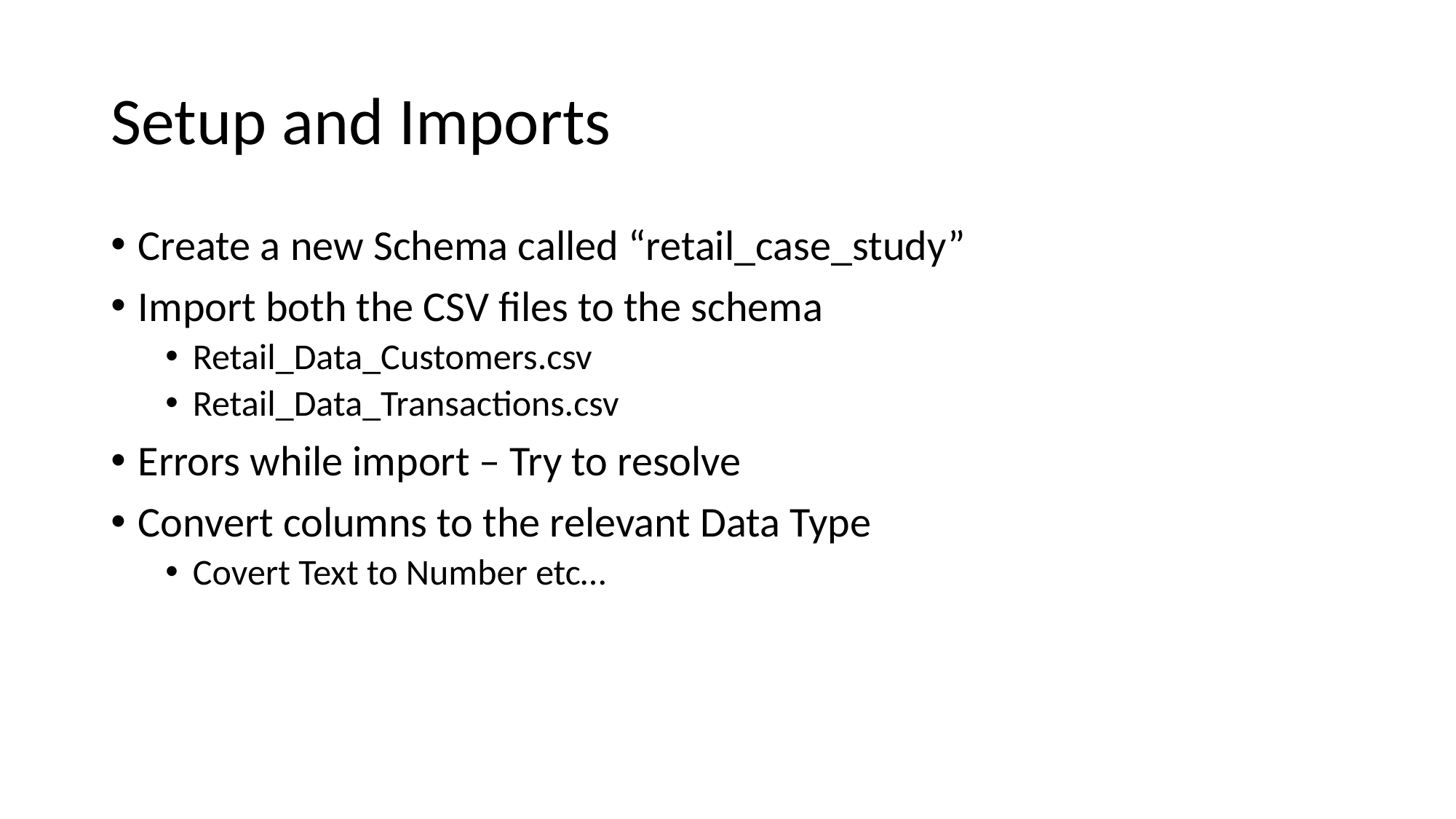

# Setup and Imports
Create a new Schema called “retail_case_study”
Import both the CSV files to the schema
Retail_Data_Customers.csv
Retail_Data_Transactions.csv
Errors while import – Try to resolve
Convert columns to the relevant Data Type
Covert Text to Number etc…